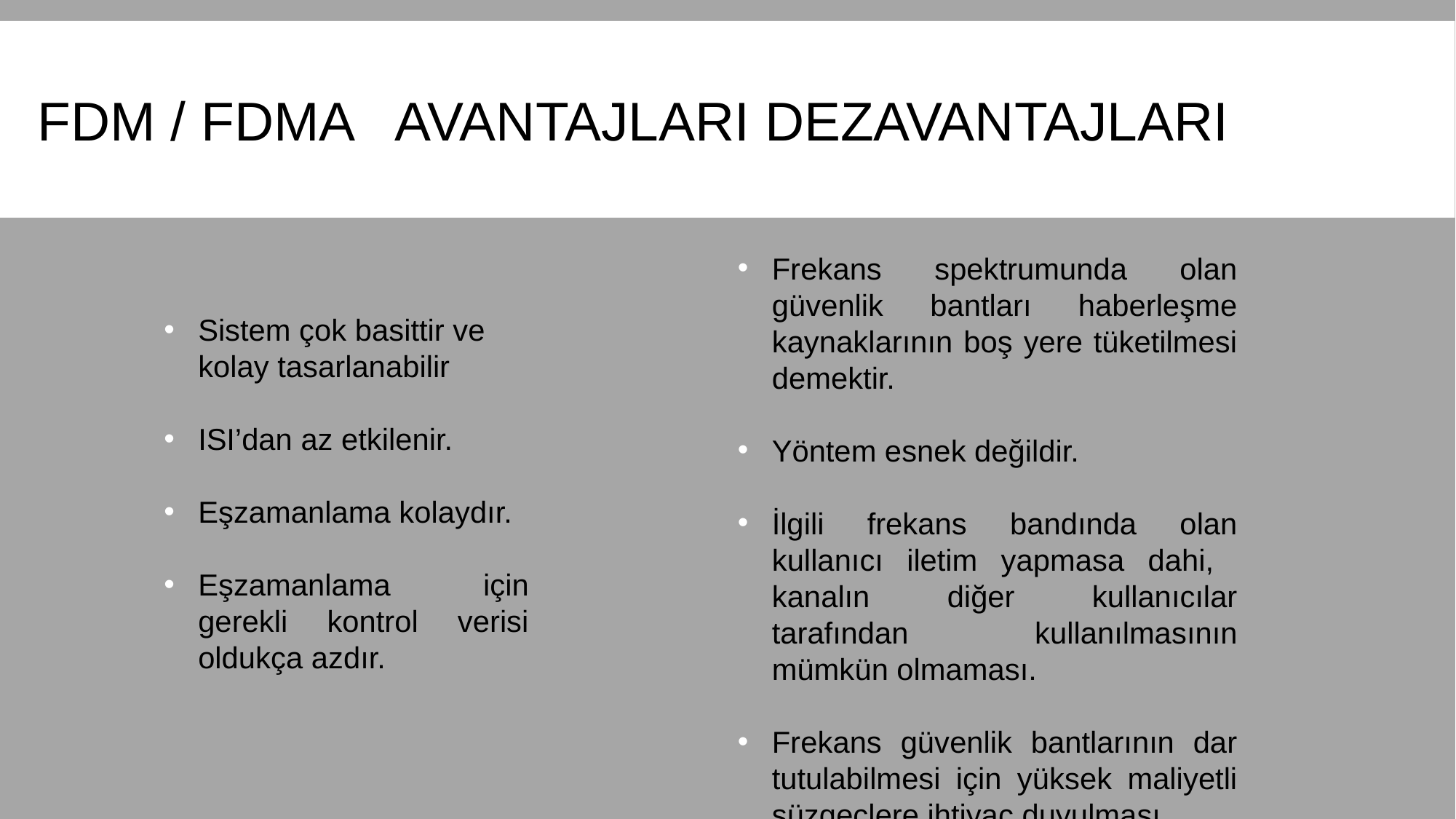

# FDM / FDMA   Avantajları Dezavantajları
Frekans spektrumunda olan güvenlik bantları haberleşme kaynaklarının boş yere tüketilmesi demektir.

Yöntem esnek değildir.

İlgili frekans bandında olan kullanıcı iletim yapmasa dahi,  kanalın diğer kullanıcılar tarafından kullanılmasının mümkün olmaması.

Frekans güvenlik bantlarının dar tutulabilmesi için yüksek maliyetli süzgeçlere ihtiyaç duyulması.
Sistem çok basittir ve kolay tasarlanabilir

ISI’dan az etkilenir.

Eşzamanlama kolaydır.

Eşzamanlama için gerekli kontrol verisi oldukça azdır.